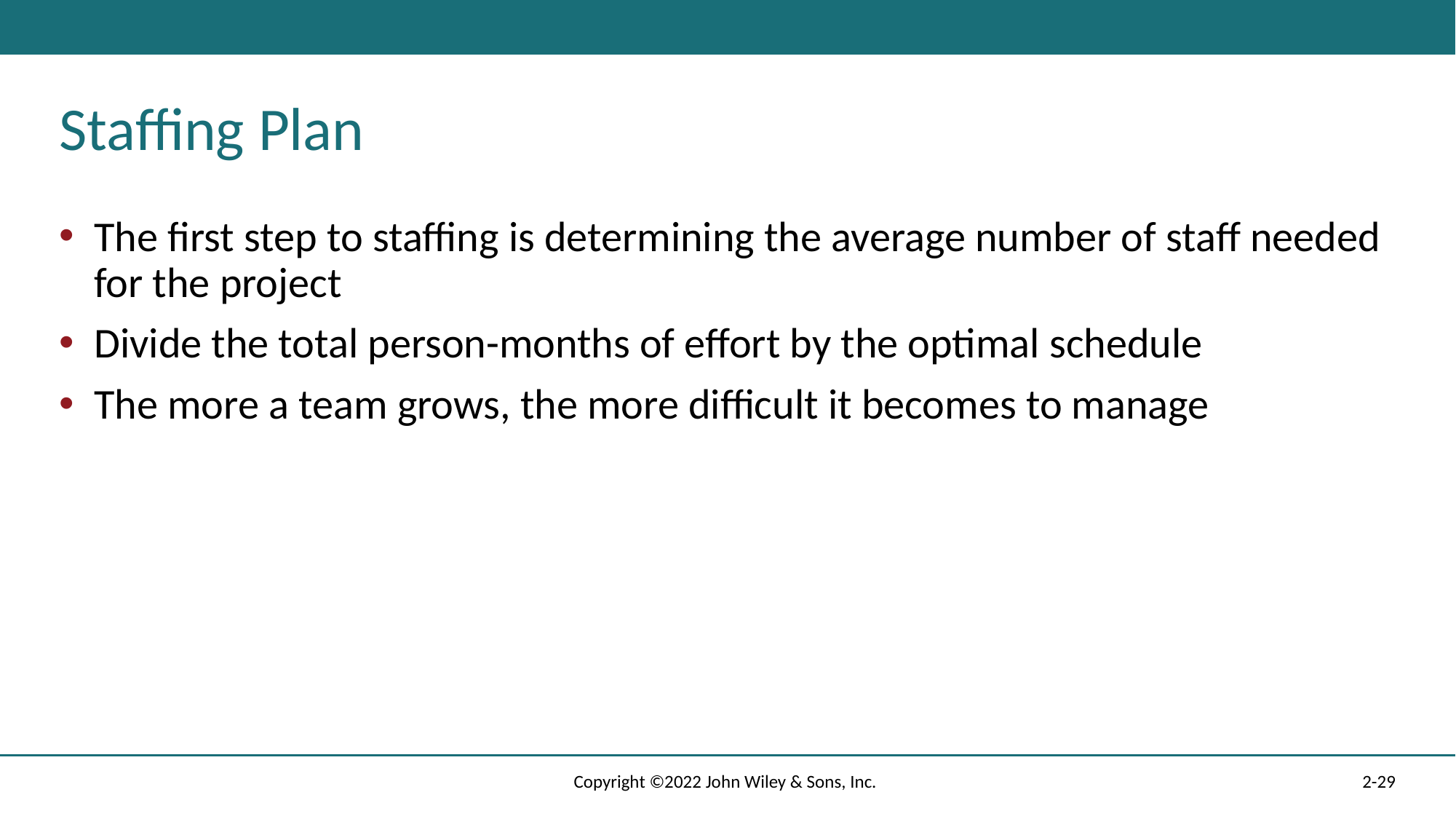

# Staffing Plan
The first step to staffing is determining the average number of staff needed for the project
Divide the total person-months of effort by the optimal schedule
The more a team grows, the more difficult it becomes to manage
Copyright ©2022 John Wiley & Sons, Inc.
2-29